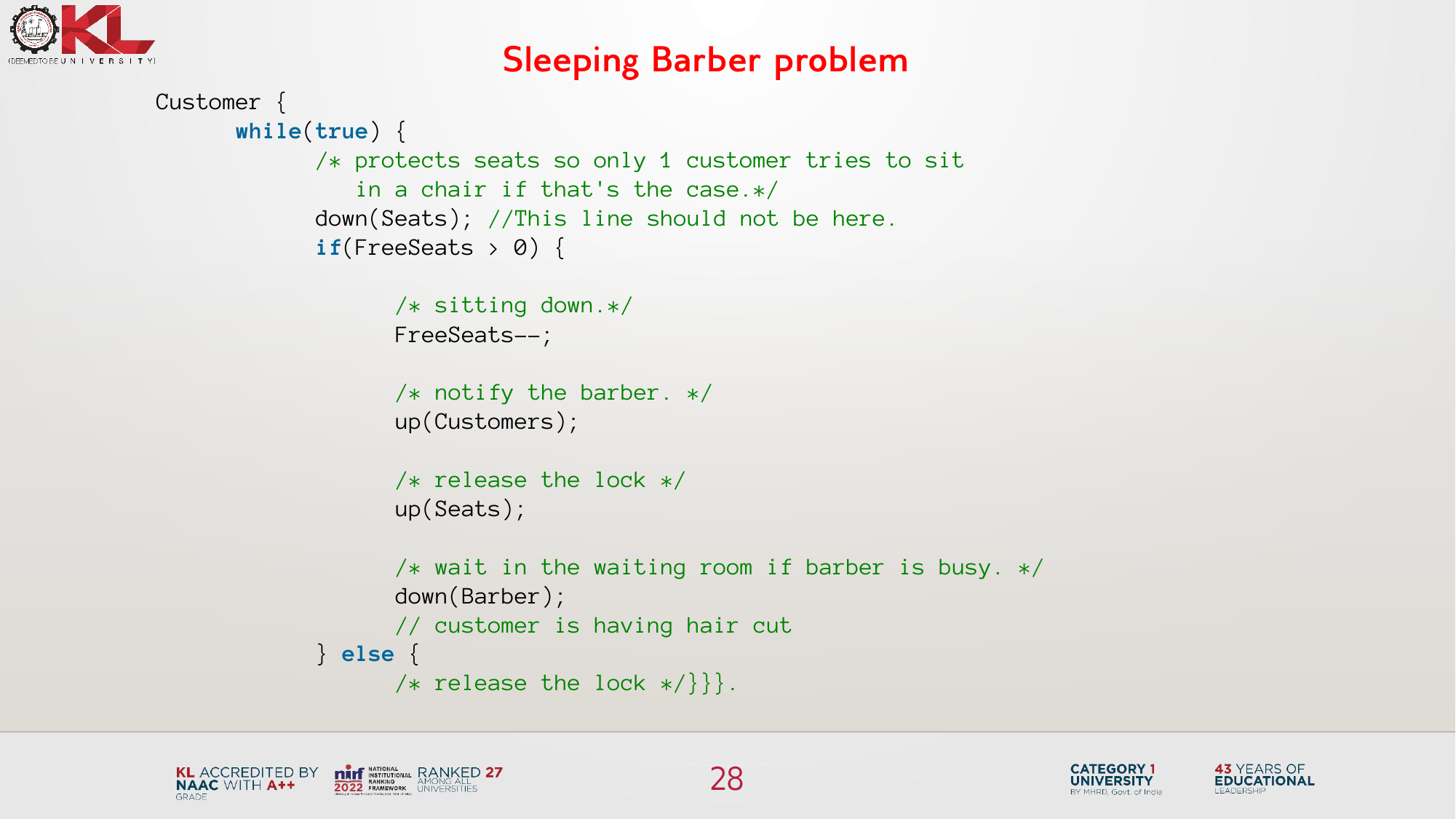

Sleeping Barber problem
Customer {
      while(true) {
            /* protects seats so only 1 customer tries to sit
               in a chair if that's the case.*/
            down(Seats); //This line should not be here.
            if(FreeSeats > 0) {

                  /* sitting down.*/
                  FreeSeats--;

                  /* notify the barber. */
                  up(Customers);

                  /* release the lock */
                  up(Seats);

                  /* wait in the waiting room if barber is busy. */
                  down(Barber);
                  // customer is having hair cut
            } else {
                  /* release the lock */}}}.

28